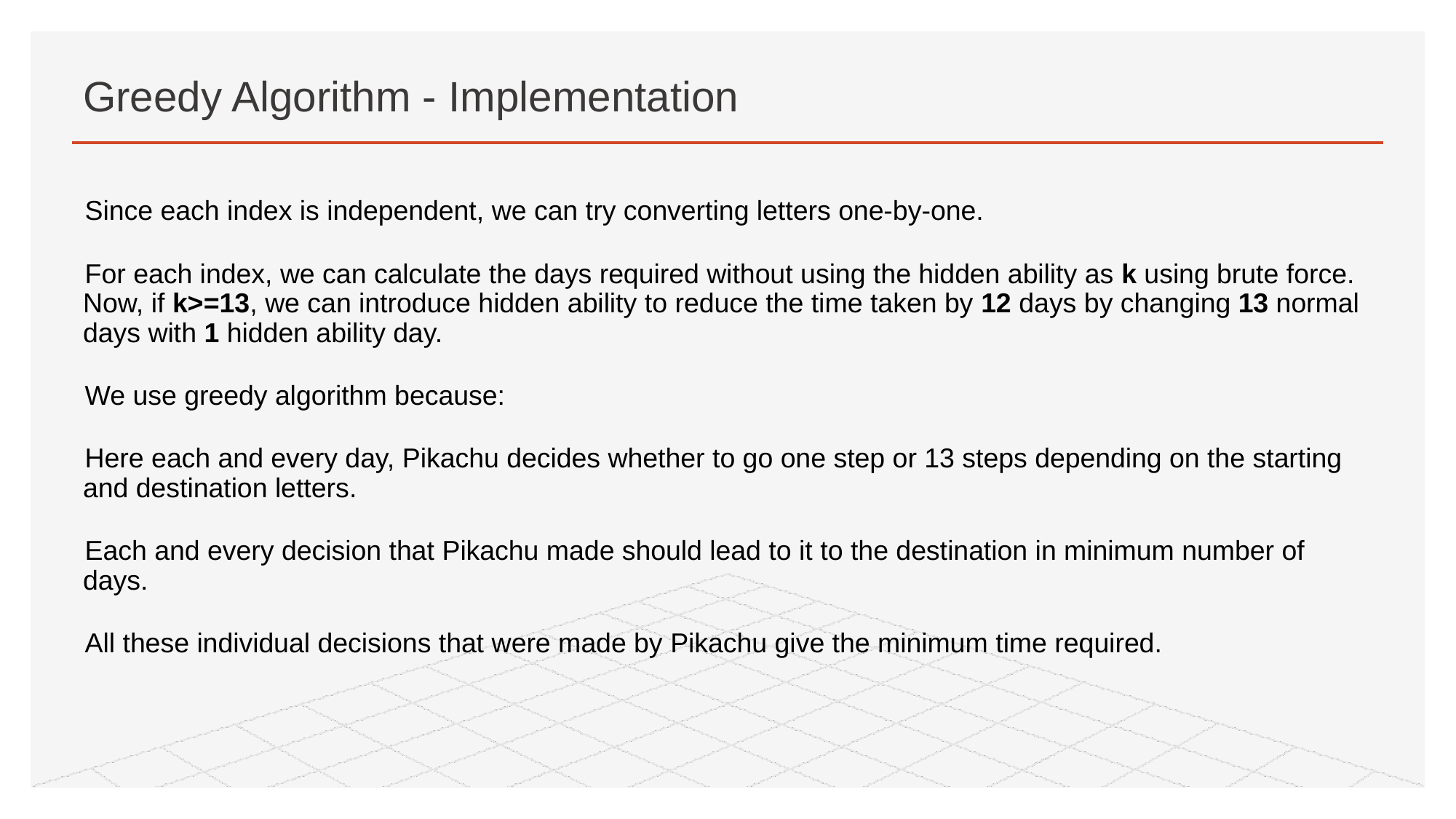

# Greedy Algorithm - Implementation
Since each index is independent, we can try converting letters one-by-one.
For each index, we can calculate the days required without using the hidden ability as k using brute force. Now, if k>=13, we can introduce hidden ability to reduce the time taken by 12 days by changing 13 normal days with 1 hidden ability day.
We use greedy algorithm because:
Here each and every day, Pikachu decides whether to go one step or 13 steps depending on the starting and destination letters.
Each and every decision that Pikachu made should lead to it to the destination in minimum number of days.
All these individual decisions that were made by Pikachu give the minimum time required.